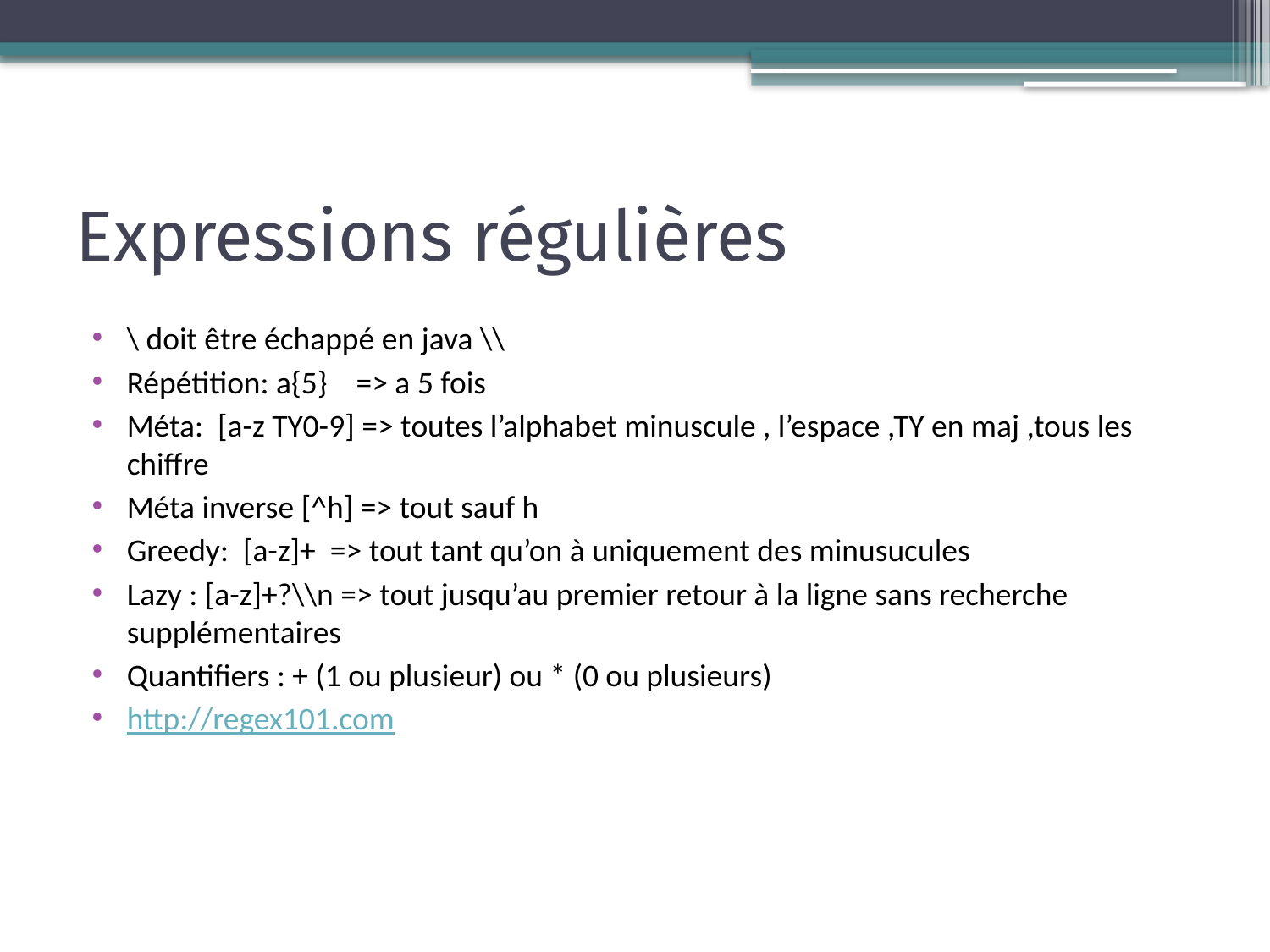

# Expressions régulières
\ doit être échappé en java \\
Répétition: a{5}    => a 5 fois
Méta:  [a-z TY0-9] => toutes l’alphabet minuscule , l’espace ,TY en maj ,tous les chiffre
Méta inverse [^h] => tout sauf h
Greedy:  [a-z]+  => tout tant qu’on à uniquement des minusucules
Lazy : [a-z]+?\\n => tout jusqu’au premier retour à la ligne sans recherche supplémentaires
Quantifiers : + (1 ou plusieur) ou * (0 ou plusieurs)
http://regex101.com